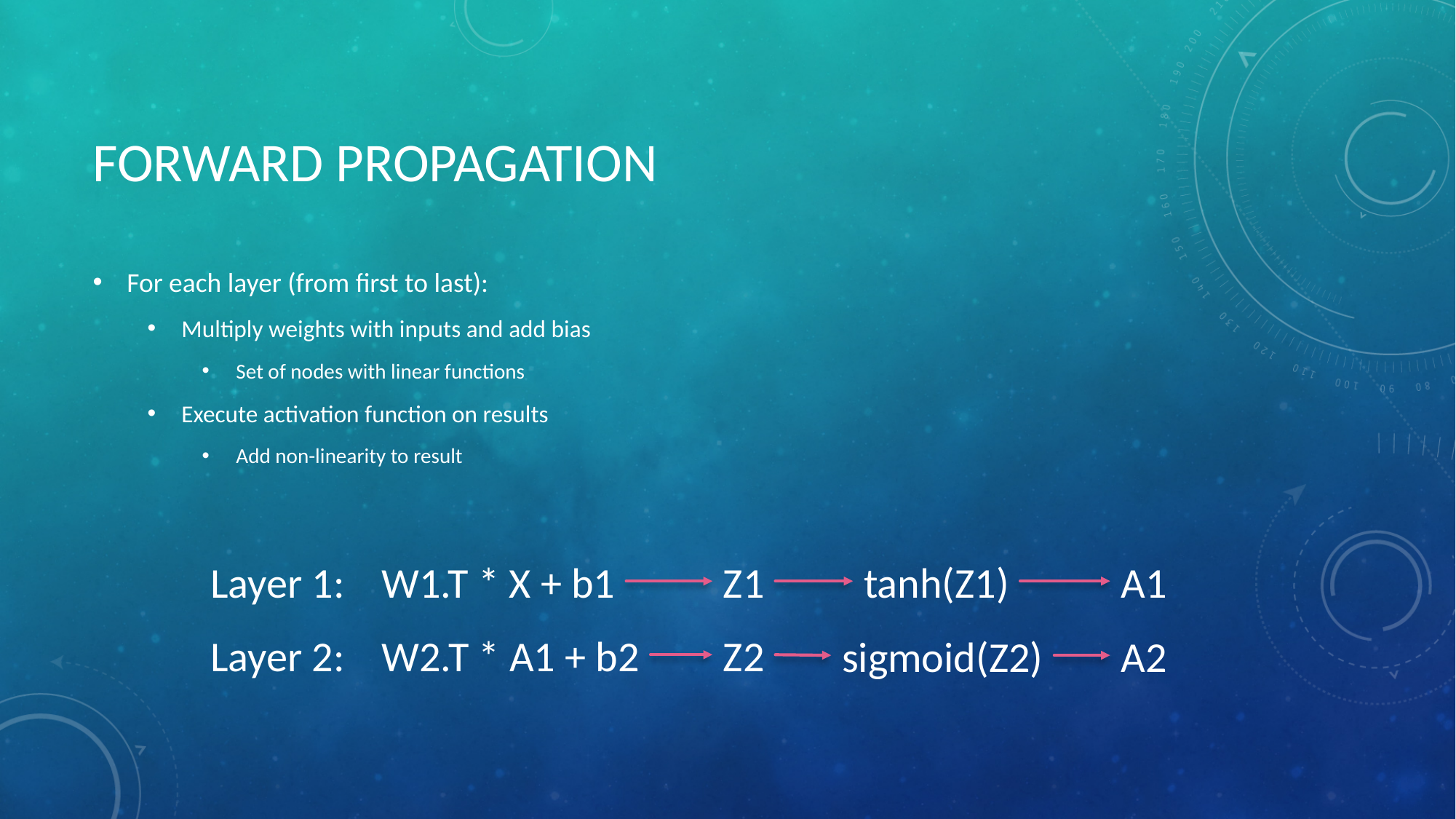

# Forward Propagation
For each layer (from first to last):
Multiply weights with inputs and add bias
Set of nodes with linear functions
Execute activation function on results
Add non-linearity to result
Layer 1:
W1.T * X + b1
Z1
tanh(Z1)
A1
Layer 2:
W2.T * A1 + b2
Z2
sigmoid(Z2)
A2